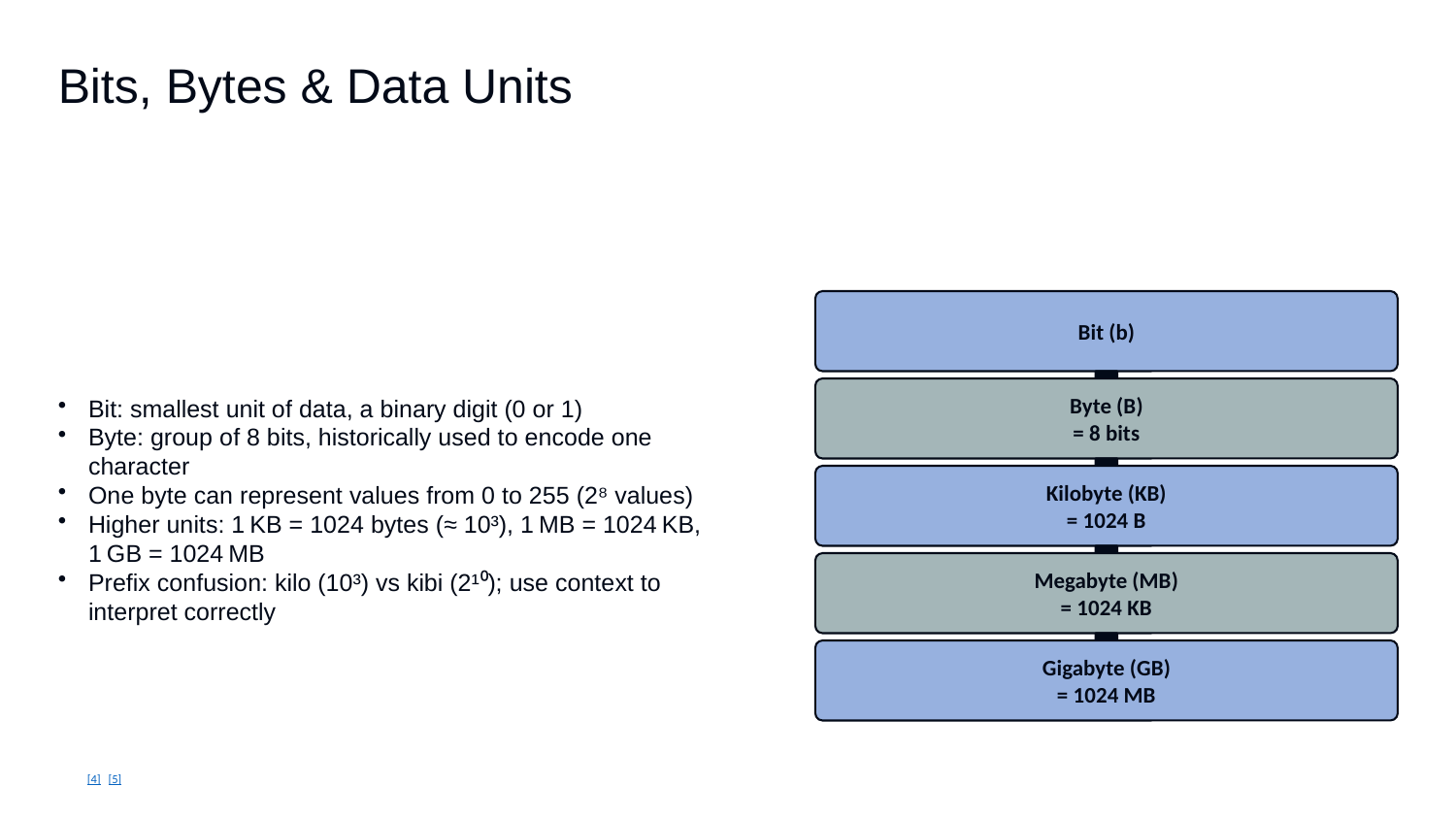

Bits, Bytes & Data Units
Bit: smallest unit of data, a binary digit (0 or 1)
Byte: group of 8 bits, historically used to encode one character
One byte can represent values from 0 to 255 (2⁸ values)
Higher units: 1 KB = 1024 bytes (≈ 10³), 1 MB = 1024 KB, 1 GB = 1024 MB
Prefix confusion: kilo (10³) vs kibi (2¹⁰); use context to interpret correctly

Bit (b)

Byte (B)
= 8 bits

Kilobyte (KB)
= 1024 B

Megabyte (MB)
= 1024 KB

Gigabyte (GB)
= 1024 MB
[4]   [5]